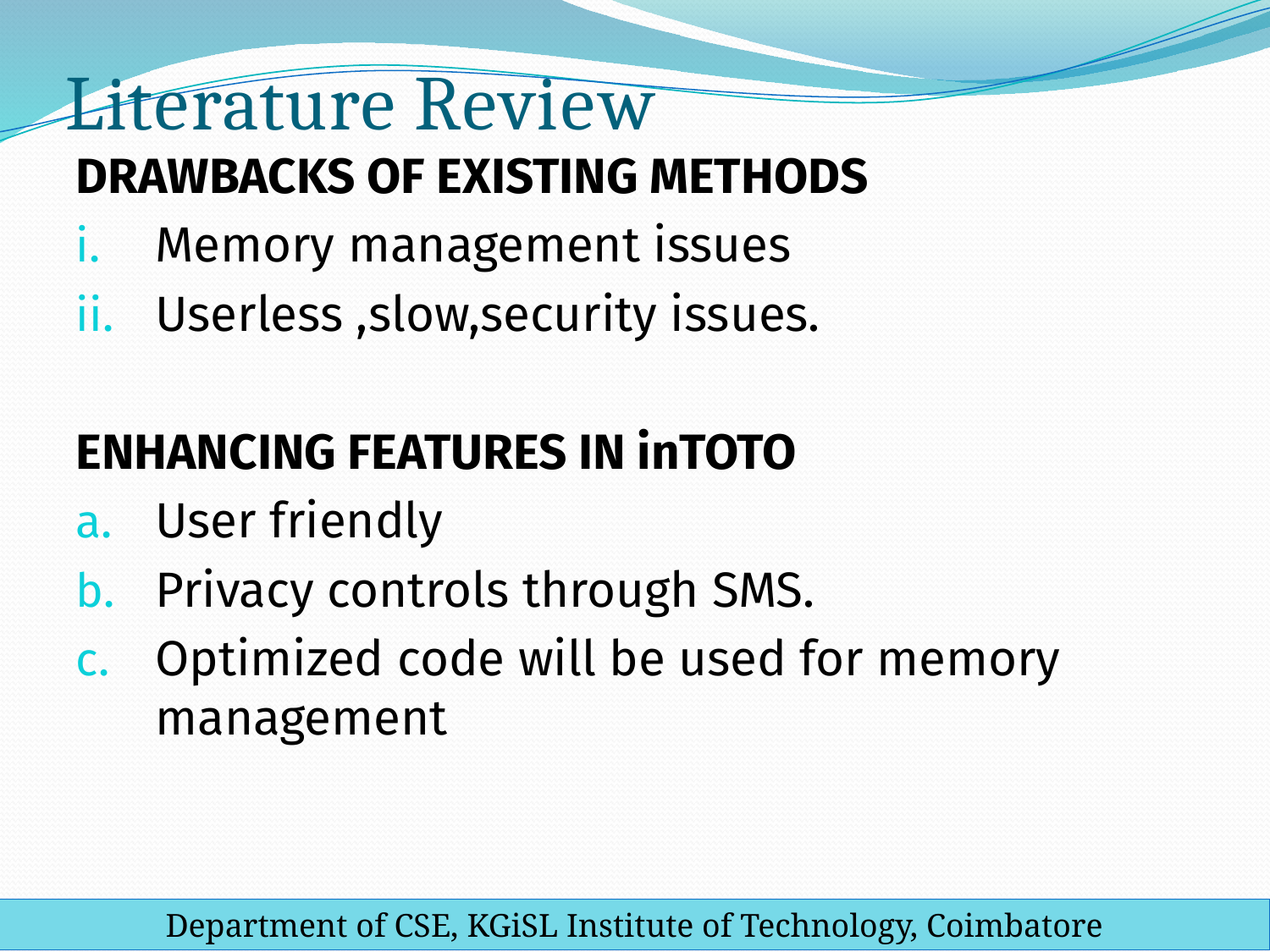

# Literature Review
DRAWBACKS OF EXISTING METHODS
Memory management issues
Userless ,slow,security issues.

ENHANCING FEATURES IN inTOTO
User friendly
Privacy controls through SMS.
Optimized code will be used for memory management
Department of CSE, KGiSL Institute of Technology, Coimbatore